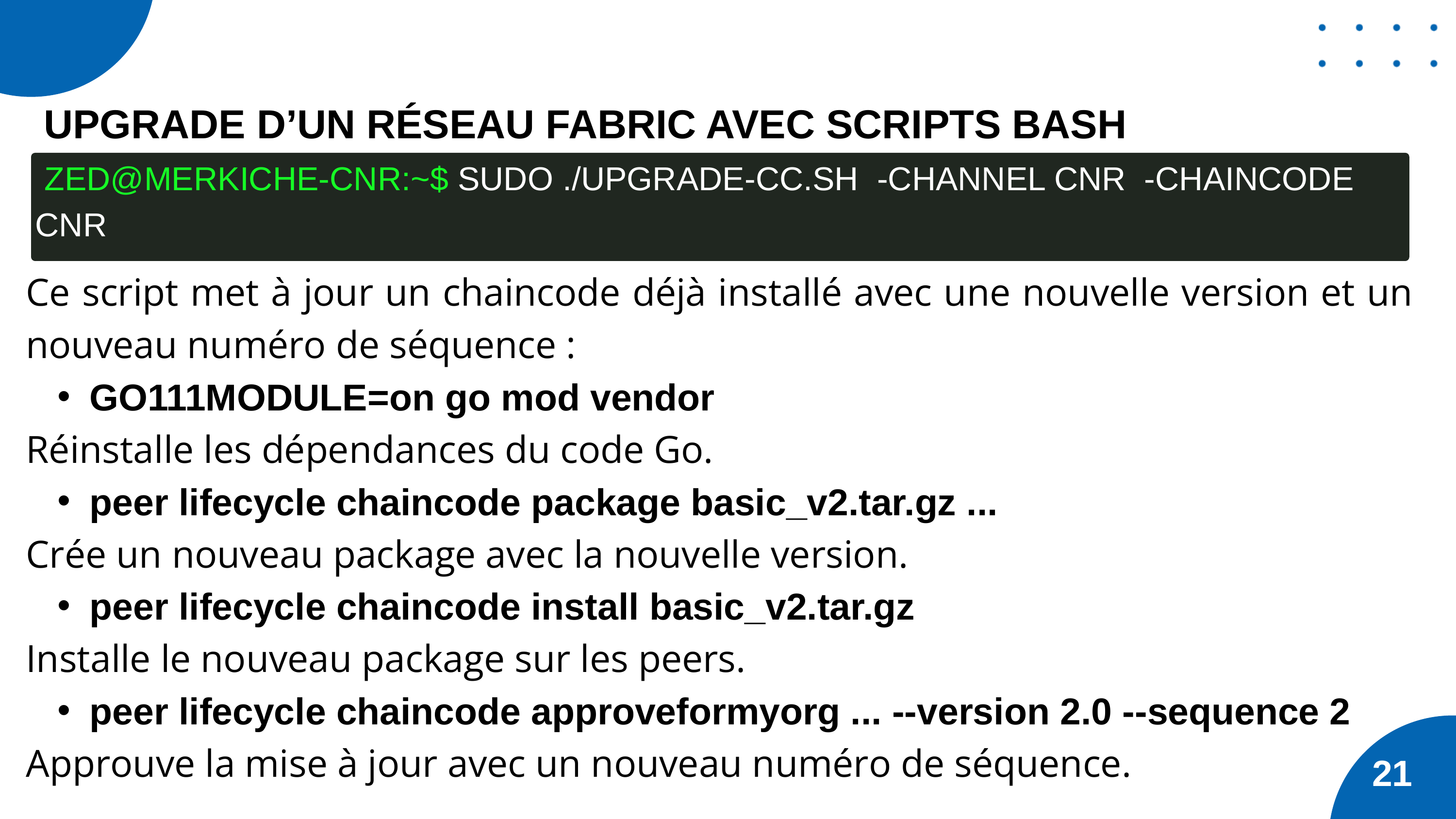

UPGRADE D’UN RÉSEAU FABRIC AVEC SCRIPTS BASH
 ZED@MERKICHE-CNR:~$ SUDO ./UPGRADE-CC.SH  -CHANNEL CNR  -CHAINCODE CNR

Ce script met à jour un chaincode déjà installé avec une nouvelle version et un nouveau numéro de séquence :
GO111MODULE=on go mod vendor
Réinstalle les dépendances du code Go.
peer lifecycle chaincode package basic_v2.tar.gz ...
Crée un nouveau package avec la nouvelle version.
peer lifecycle chaincode install basic_v2.tar.gz
Installe le nouveau package sur les peers.
peer lifecycle chaincode approveformyorg ... --version 2.0 --sequence 2
Approuve la mise à jour avec un nouveau numéro de séquence.

21